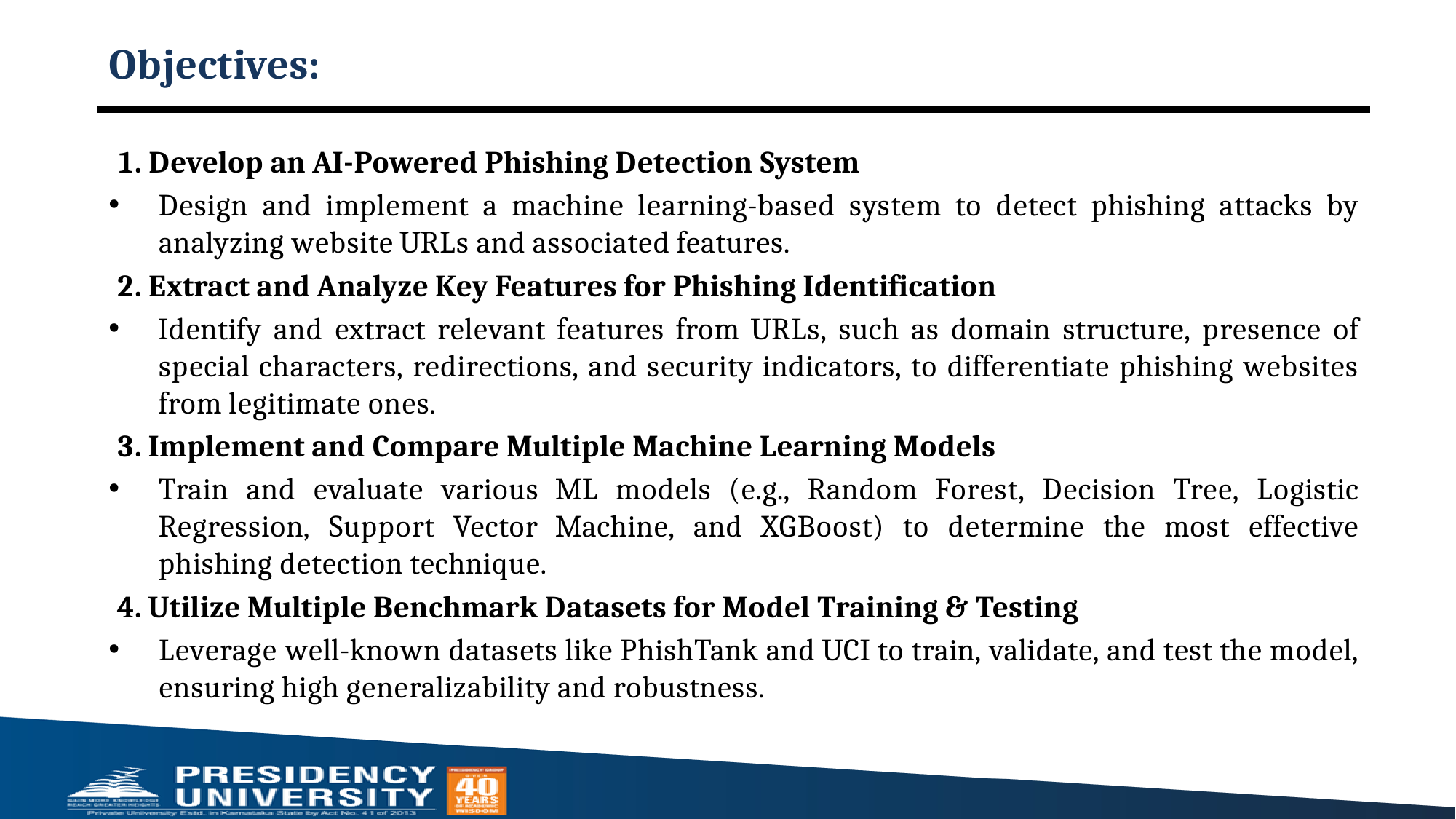

# Objectives:
1. Develop an AI-Powered Phishing Detection System
Design and implement a machine learning-based system to detect phishing attacks by analyzing website URLs and associated features.
2. Extract and Analyze Key Features for Phishing Identification
Identify and extract relevant features from URLs, such as domain structure, presence of special characters, redirections, and security indicators, to differentiate phishing websites from legitimate ones.
3. Implement and Compare Multiple Machine Learning Models
Train and evaluate various ML models (e.g., Random Forest, Decision Tree, Logistic Regression, Support Vector Machine, and XGBoost) to determine the most effective phishing detection technique.
4. Utilize Multiple Benchmark Datasets for Model Training & Testing
Leverage well-known datasets like PhishTank and UCI to train, validate, and test the model, ensuring high generalizability and robustness.